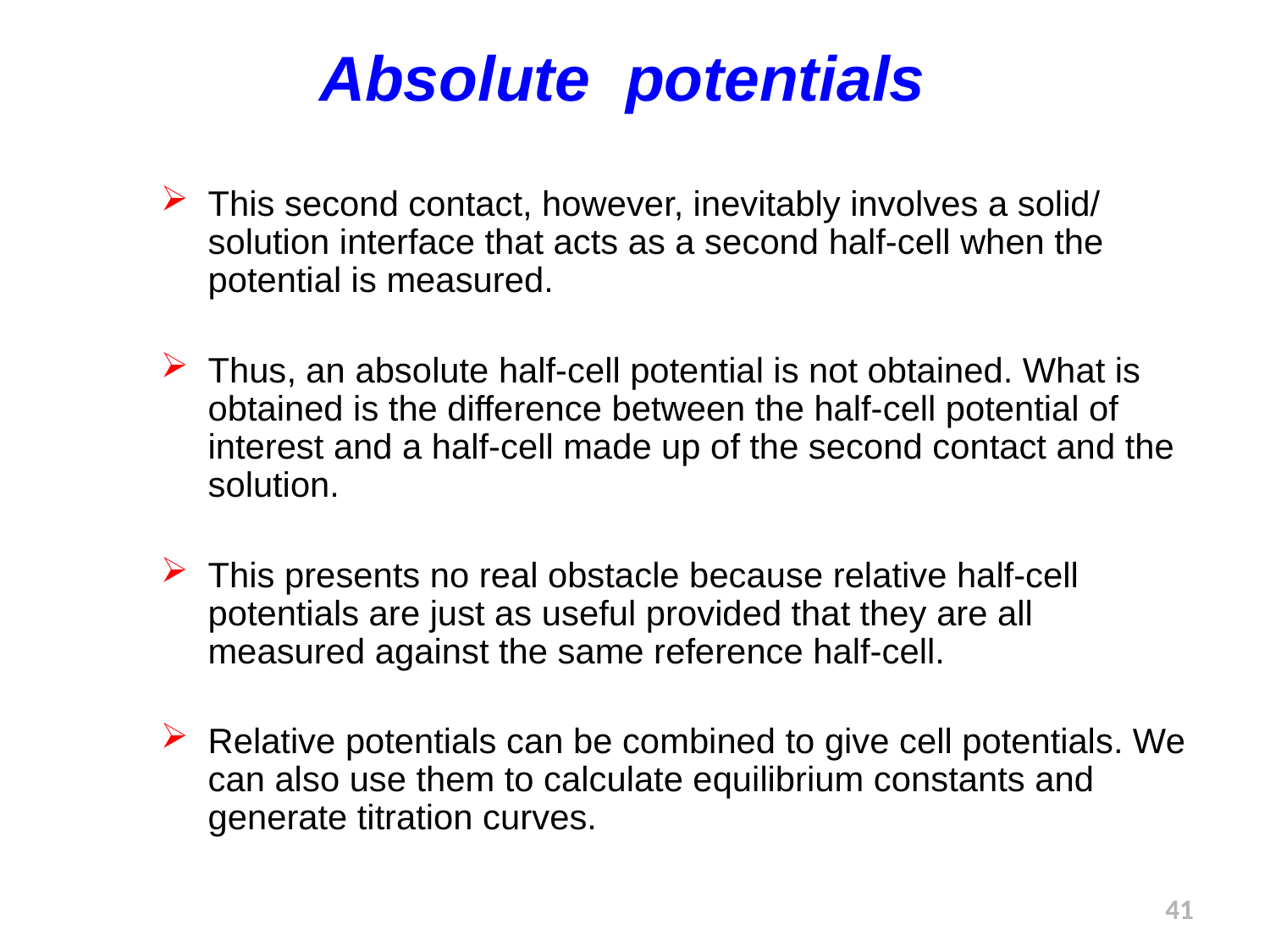

Absolute  potentials
This second contact, however, inevitably involves a solid/solution interface that acts as a second half-cell when the potential is measured.

Thus, an absolute half-cell potential is not obtained. What is  obtained is the difference between the half-cell potential of interest and a half-cell made up of the second contact and the solution.

This presents no real obstacle because relative half-cell potentials are just as useful provided that they are all measured against the same reference half-cell.

Relative potentials can be combined to give cell potentials. We can also use them to calculate equilibrium constants and generate titration curves.
41